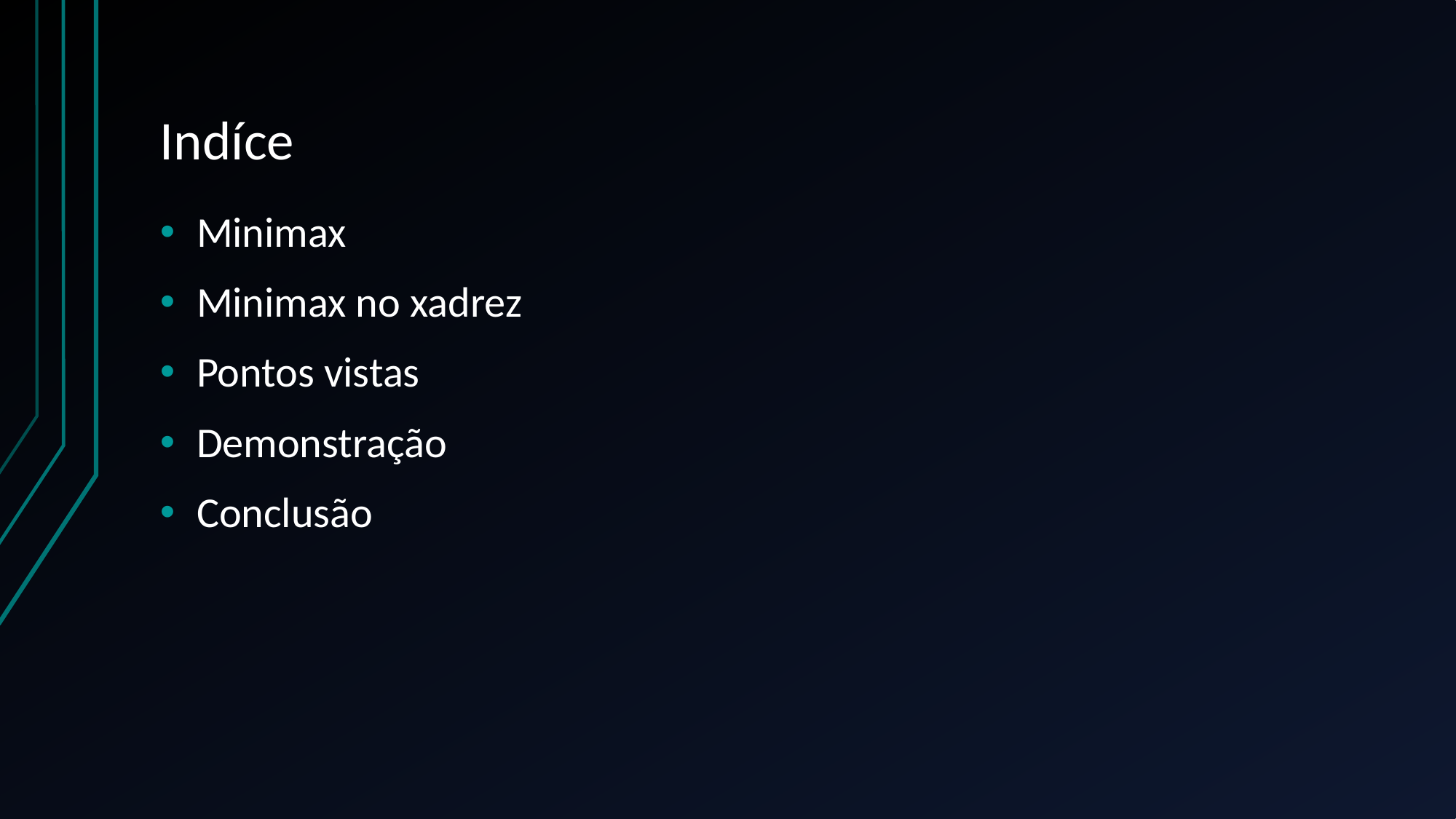

# Indíce
Minimax
Minimax no xadrez
Pontos vistas
Demonstração
Conclusão